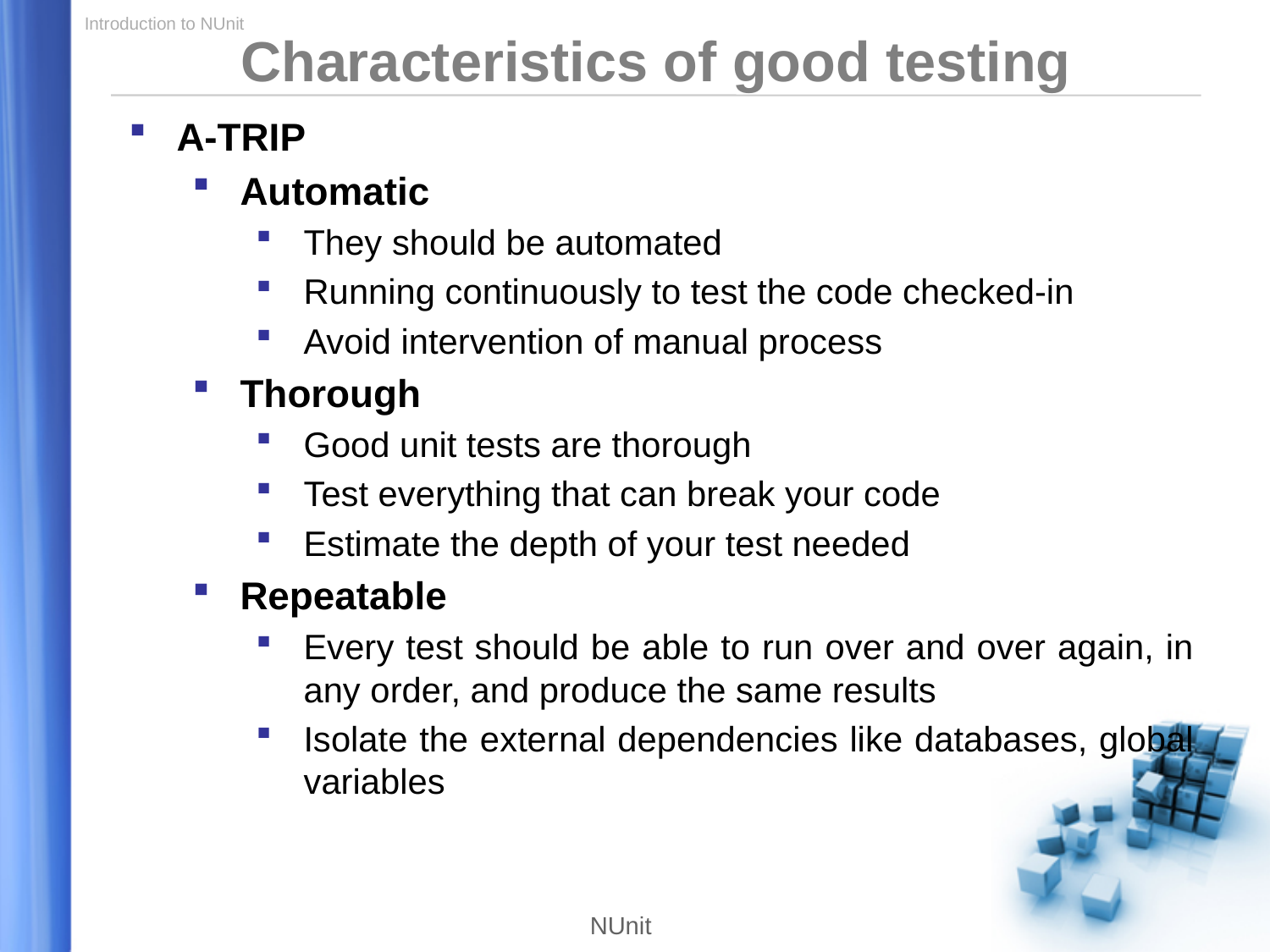

Characteristics of good testing
A-TRIP
Automatic
They should be automated
Running continuously to test the code checked-in
Avoid intervention of manual process
Thorough
Good unit tests are thorough
Test everything that can break your code
Estimate the depth of your test needed
Repeatable
Every test should be able to run over and over again, in any order, and produce the same results
Isolate the external dependencies like databases, global variables